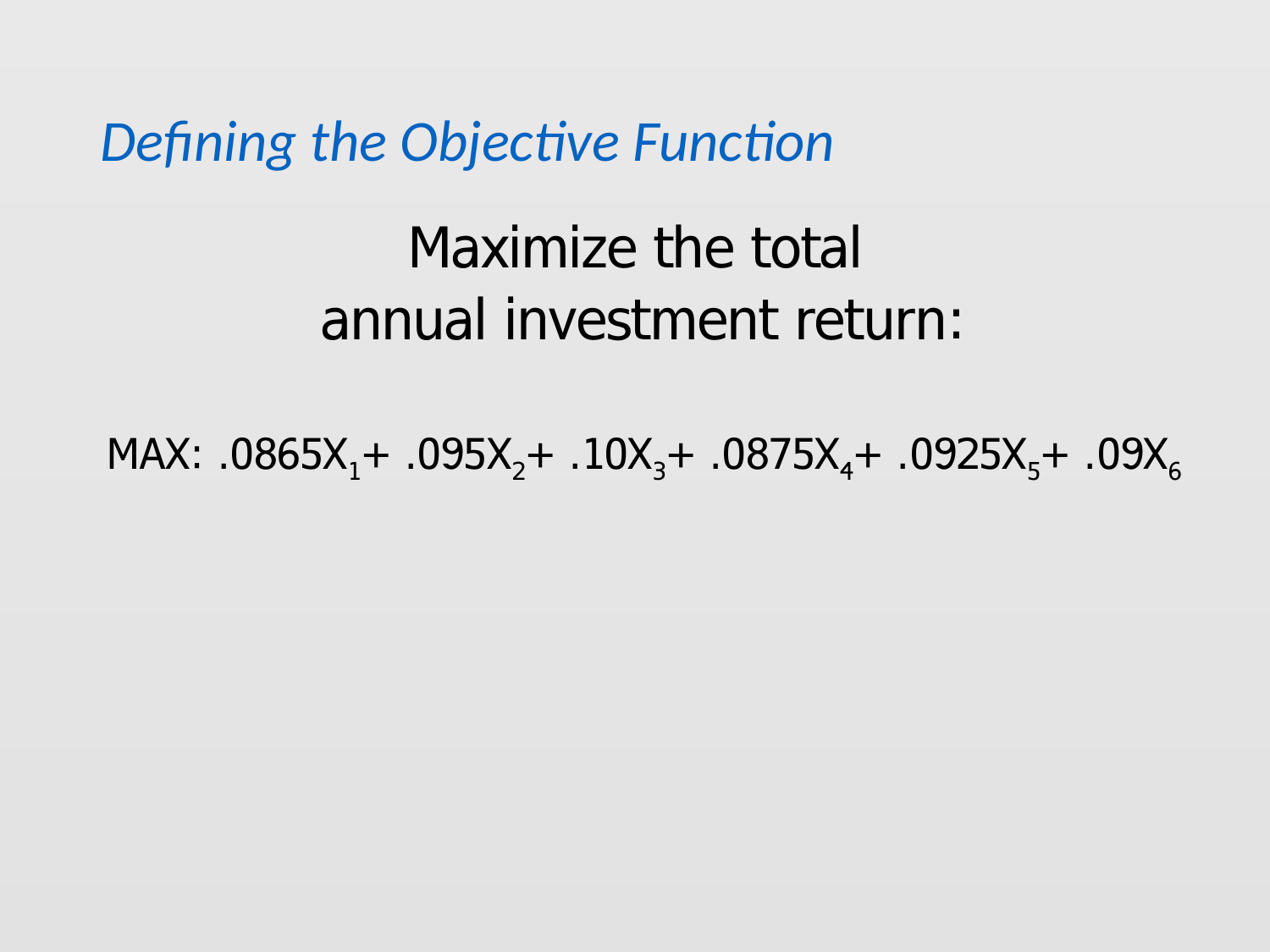

# Defining the Objective Function
Maximize the total
annual investment return:

MAX: .0865X1+ .095X2+ .10X3+ .0875X4+ .0925X5+ .09X6